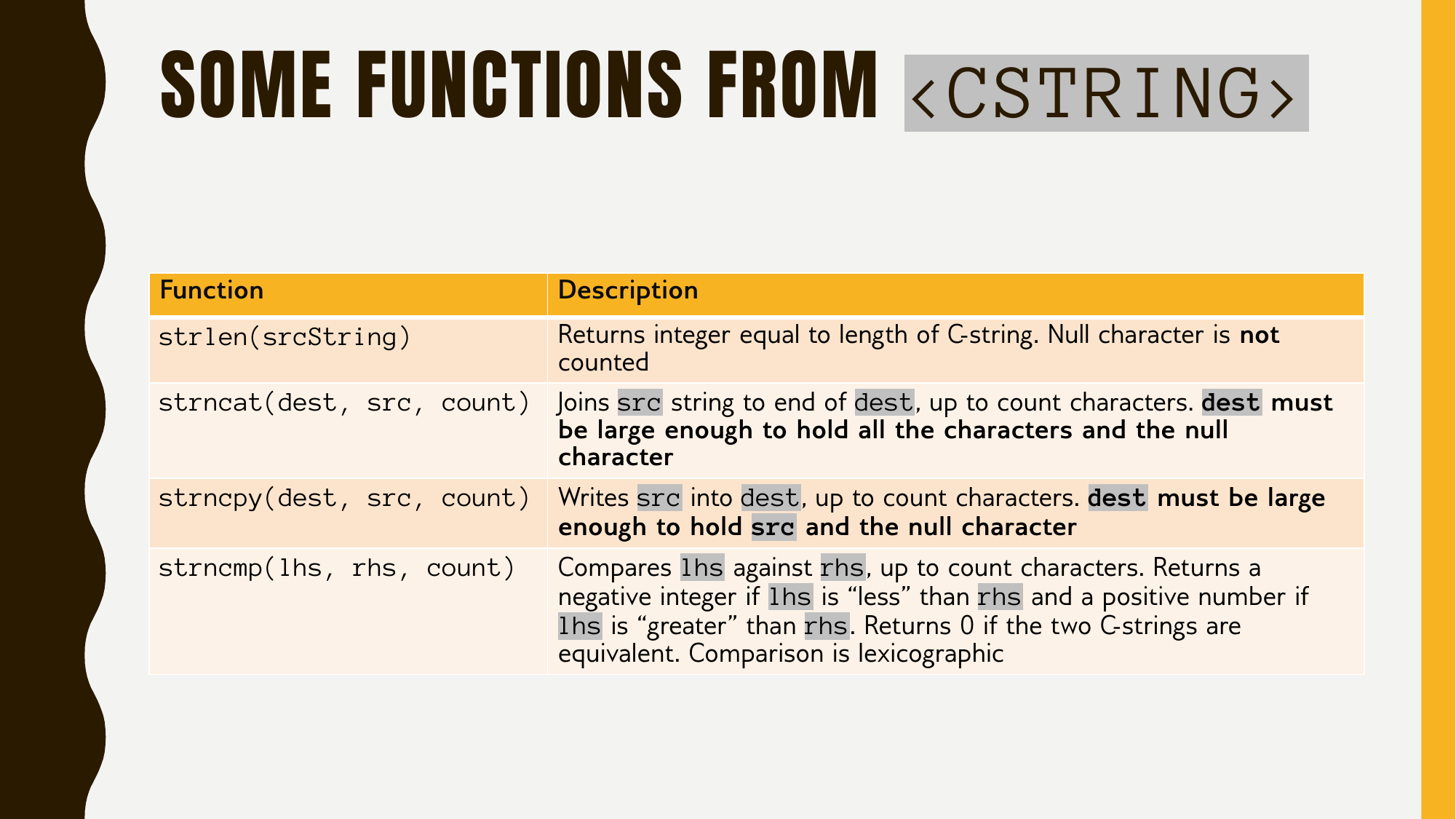

# Some Functions from <cstring>
| Function | Description |
| --- | --- |
| strlen(srcString) | Returns integer equal to length of C-string. Null character is not counted |
| strncat(dest, src, count) | Joins src string to end of dest, up to count characters. dest must be large enough to hold all the characters and the null character |
| strncpy(dest, src, count) | Writes src into dest, up to count characters. dest must be large enough to hold src and the null character |
| strncmp(lhs, rhs, count) | Compares lhs against rhs, up to count characters. Returns a negative integer if lhs is “less” than rhs and a positive number if lhs is “greater” than rhs. Returns 0 if the two C-strings are equivalent. Comparison is lexicographic |